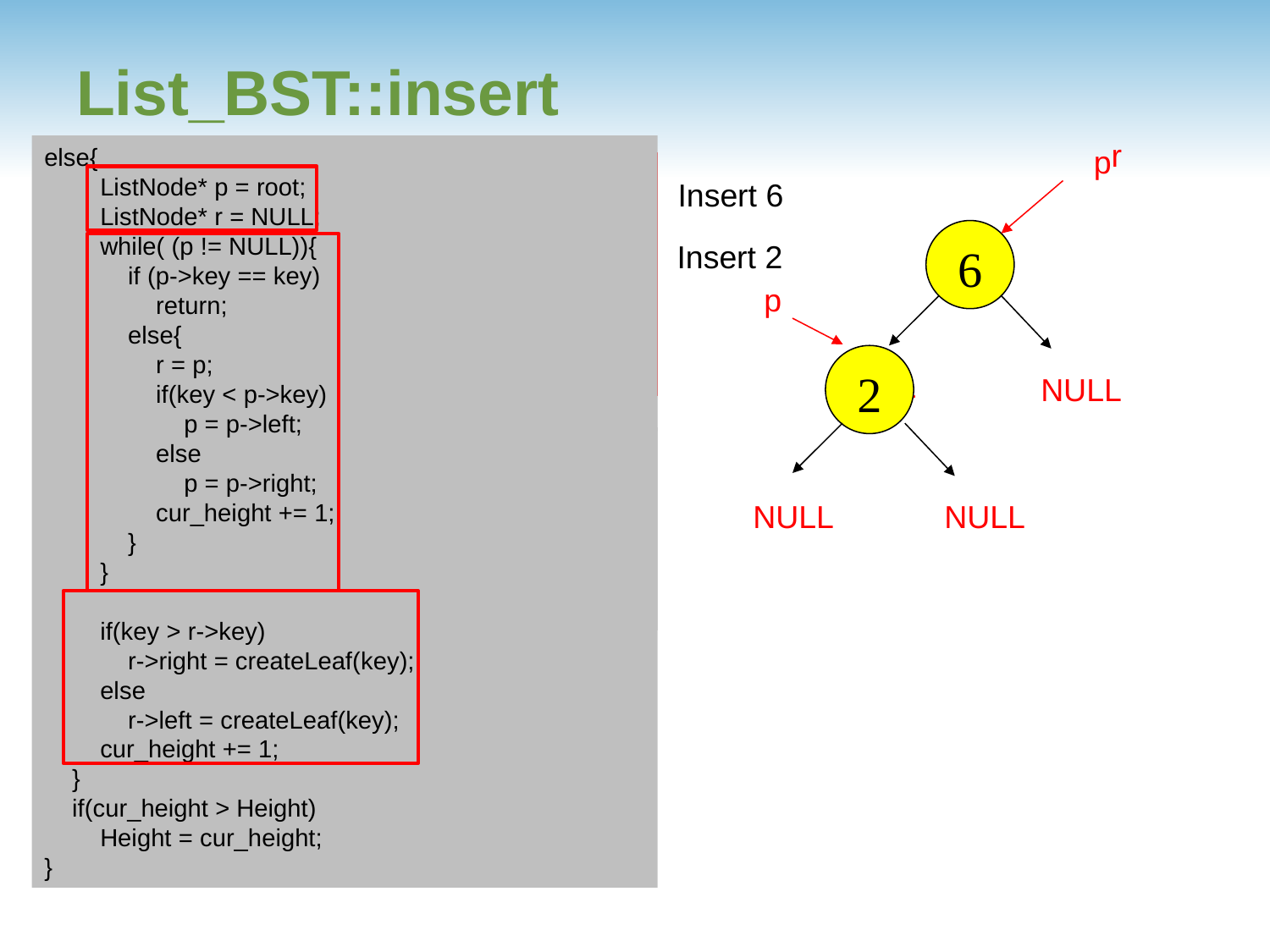

# List_BST::insert
r
else{
        ListNode* p = root;
        ListNode* r = NULL;
        while( (p != NULL)){
            if (p->key == key)
                return;
            else{
                r = p;
                if(key < p->key)
                    p = p->left;
                else
                    p = p->right;
                cur_height += 1;
            }
        }

        if(key > r->key)
            r->right = createLeaf(key);
        else
            r->left = createLeaf(key);
        cur_height += 1;
    }
    if(cur_height > Height)
        Height = cur_height;
}
p
ListNode* List_BST::createLeaf(int key){
    ListNode *n = new ListNode(key);
    n->left = NULL;
    n->right = NULL;
    return n;
}

Insert 6
6
Insert 2

p
2
NULL
NULL
void List_BST::insert(const int &key) {
    if(root == NULL){
        root = createLeaf(key);
        cur_height += 1;
    }
NULL
NULL